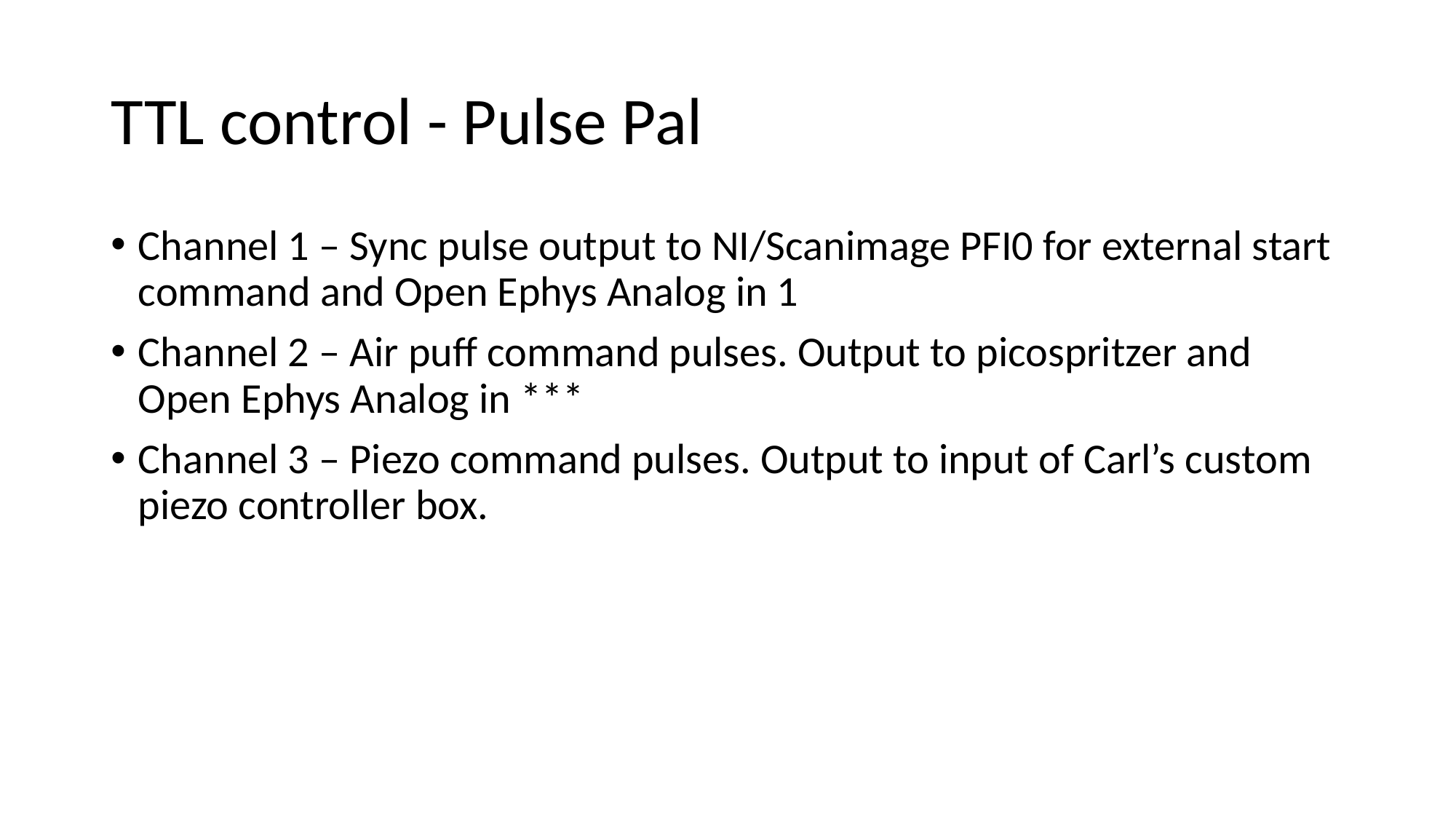

# TTL control - Pulse Pal
Channel 1 – Sync pulse output to NI/Scanimage PFI0 for external start command and Open Ephys Analog in 1
Channel 2 – Air puff command pulses. Output to picospritzer and Open Ephys Analog in ***
Channel 3 – Piezo command pulses. Output to input of Carl’s custom piezo controller box.